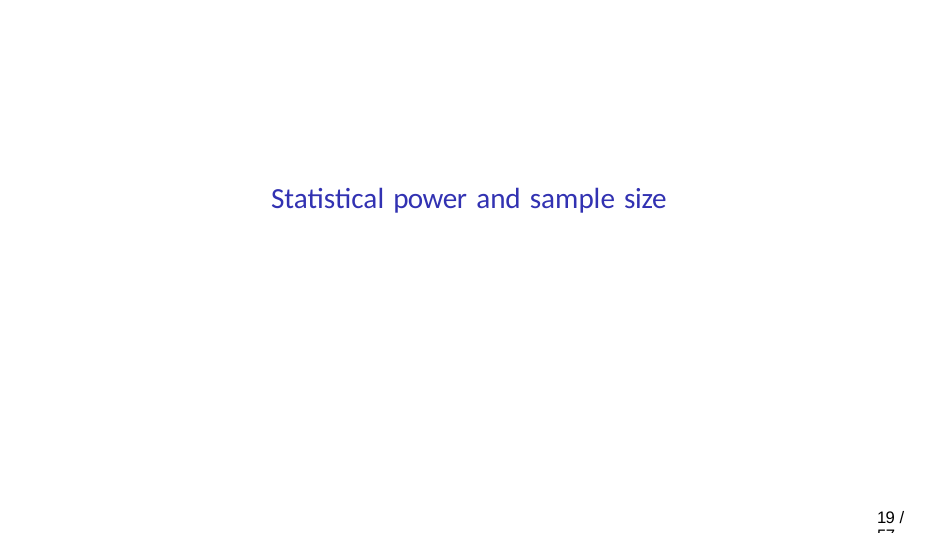

Statistical power and sample size
19 / 57